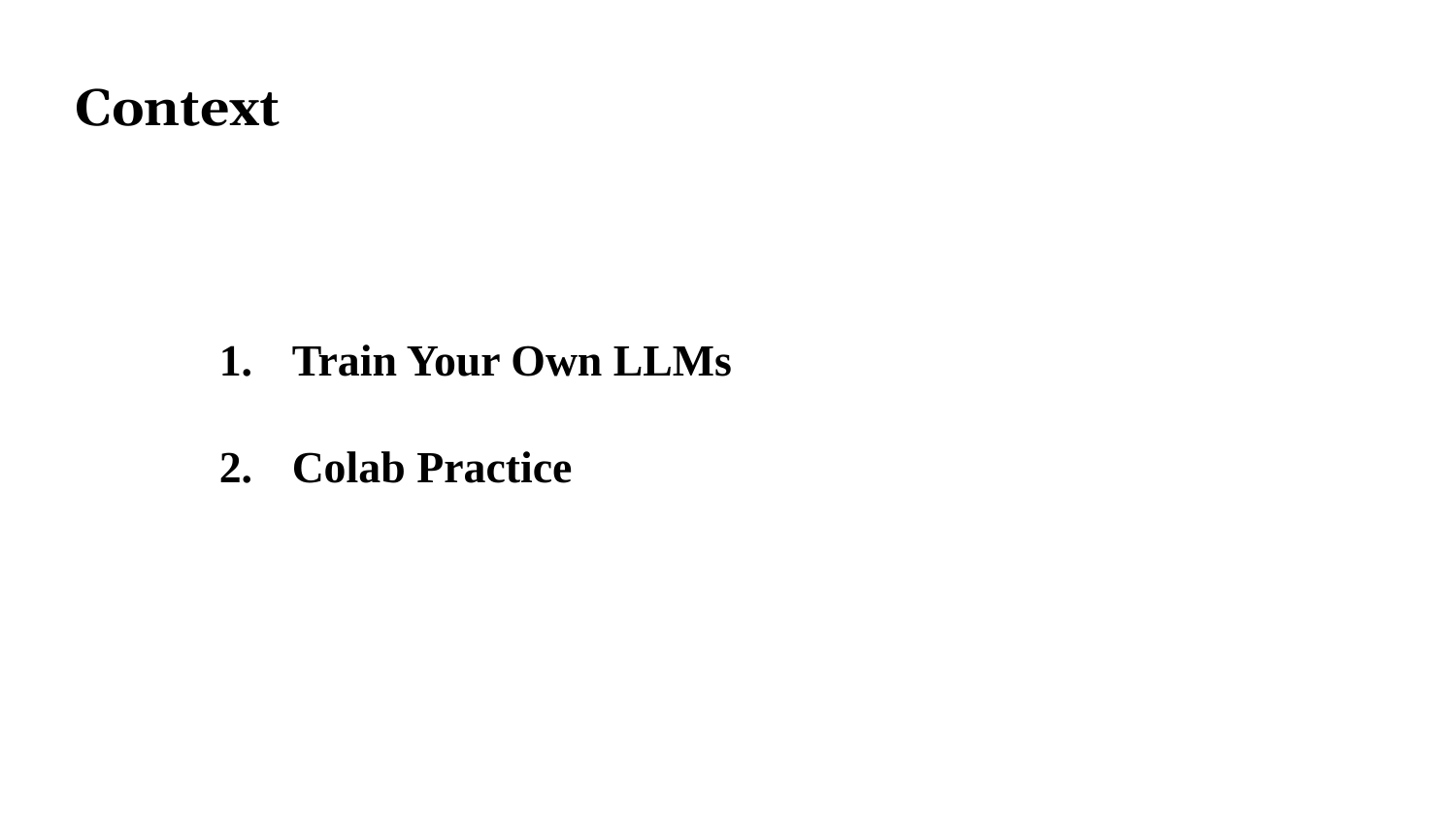

Context
Train Your Own LLMs
Colab Practice